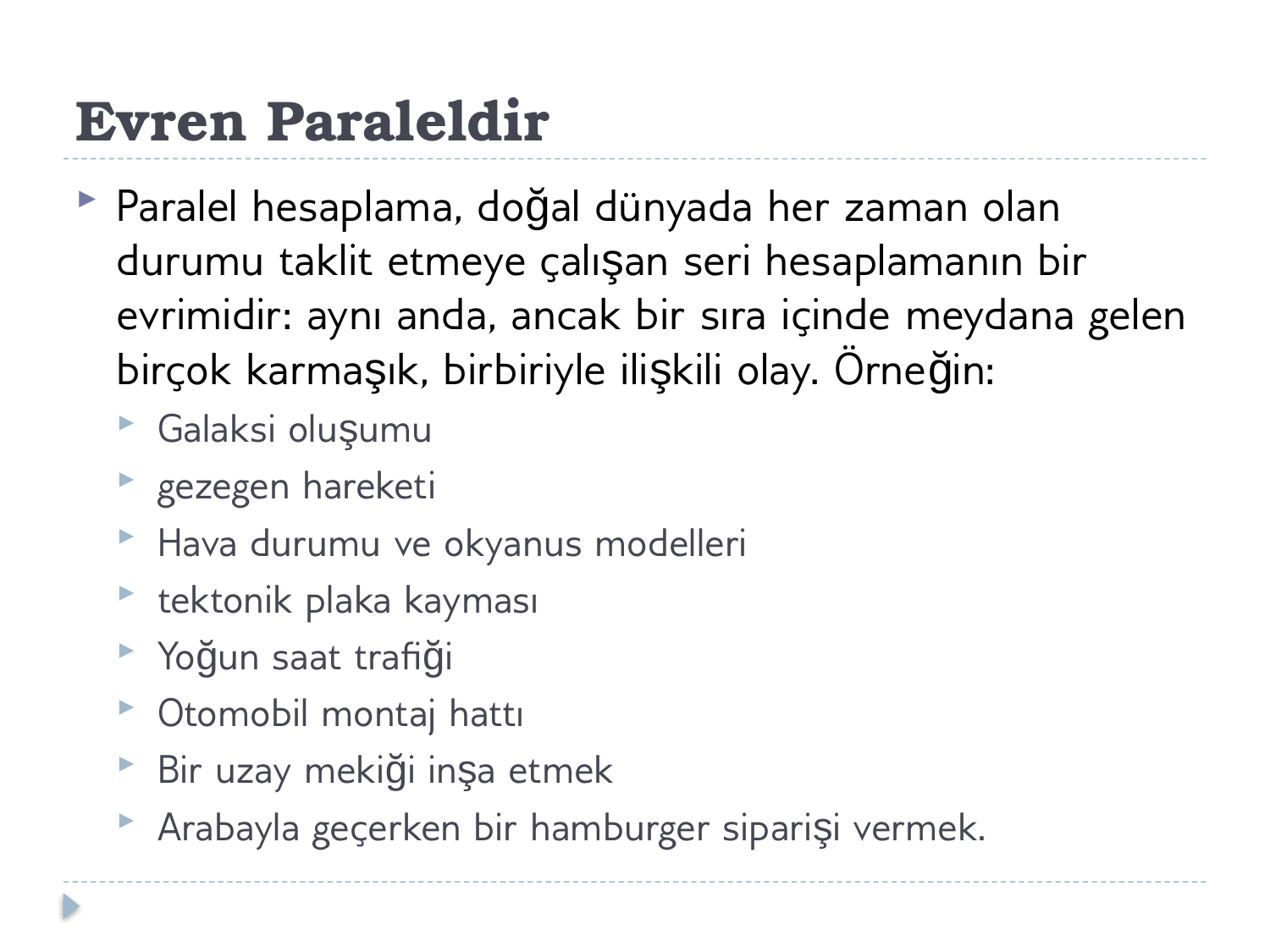

# Evren Paraleldir
Paralel hesaplama, doğal dünyada her zaman olan durumu taklit etmeye çalışan seri hesaplamanın bir evrimidir: aynı anda, ancak bir sıra içinde meydana gelen birçok karmaşık, birbiriyle ilişkili olay. Örneğin:
Galaksi oluşumu
gezegen hareketi
Hava durumu ve okyanus modelleri
tektonik plaka kayması
Yoğun saat trafiği
Otomobil montaj hattı
Bir uzay mekiği inşa etmek
Arabayla geçerken bir hamburger siparişi vermek.